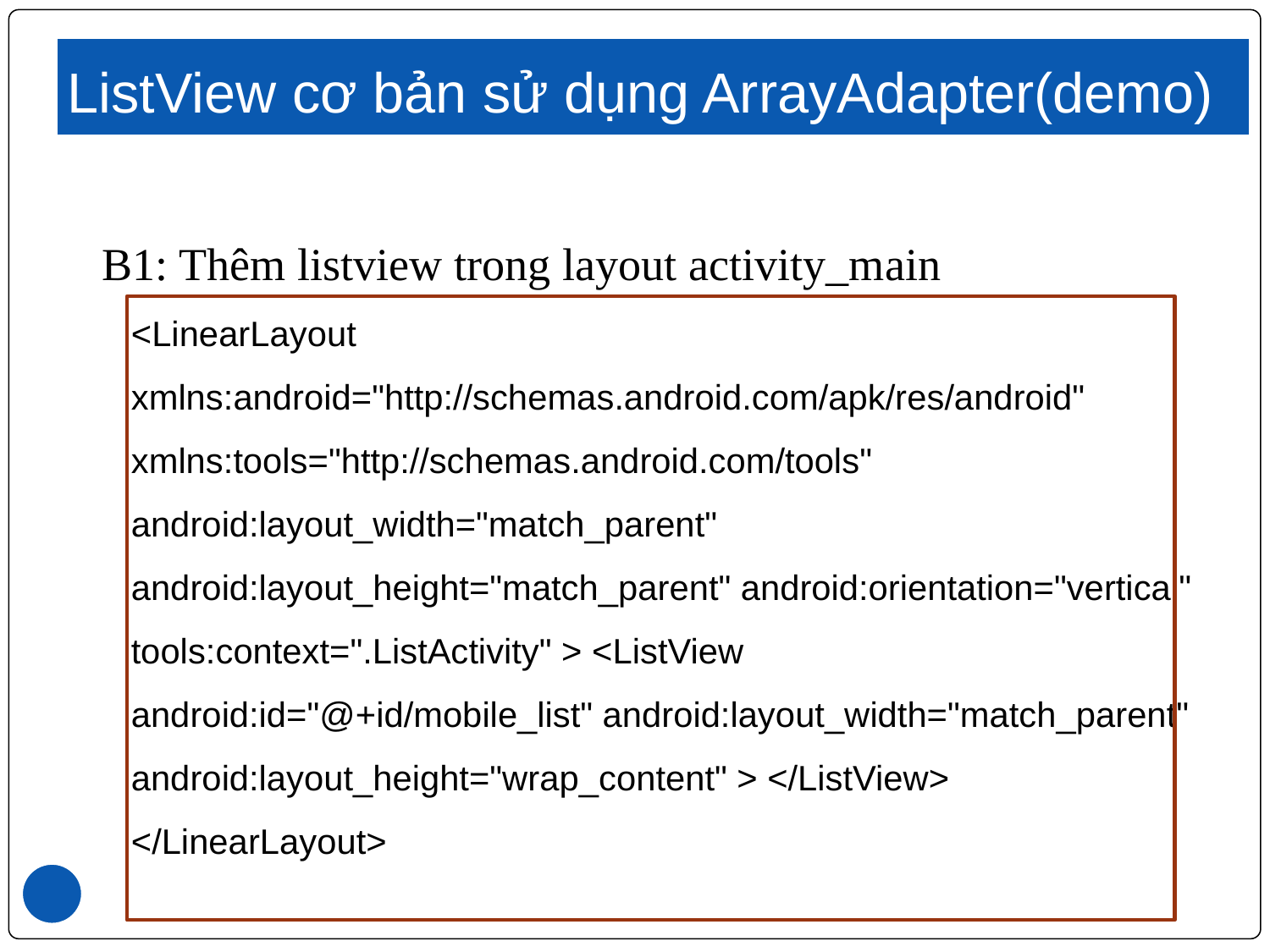

# ListView cơ bản sử dụng ArrayAdapter(demo)
   B1: Thêm listview trong layout activity_main
<LinearLayout xmlns:android="http://schemas.android.com/apk/res/android" xmlns:tools="http://schemas.android.com/tools" android:layout_width="match_parent" android:layout_height="match_parent" android:orientation="vertical" tools:context=".ListActivity" > <ListView android:id="@+id/mobile_list" android:layout_width="match_parent" android:layout_height="wrap_content" > </ListView> </LinearLayout>